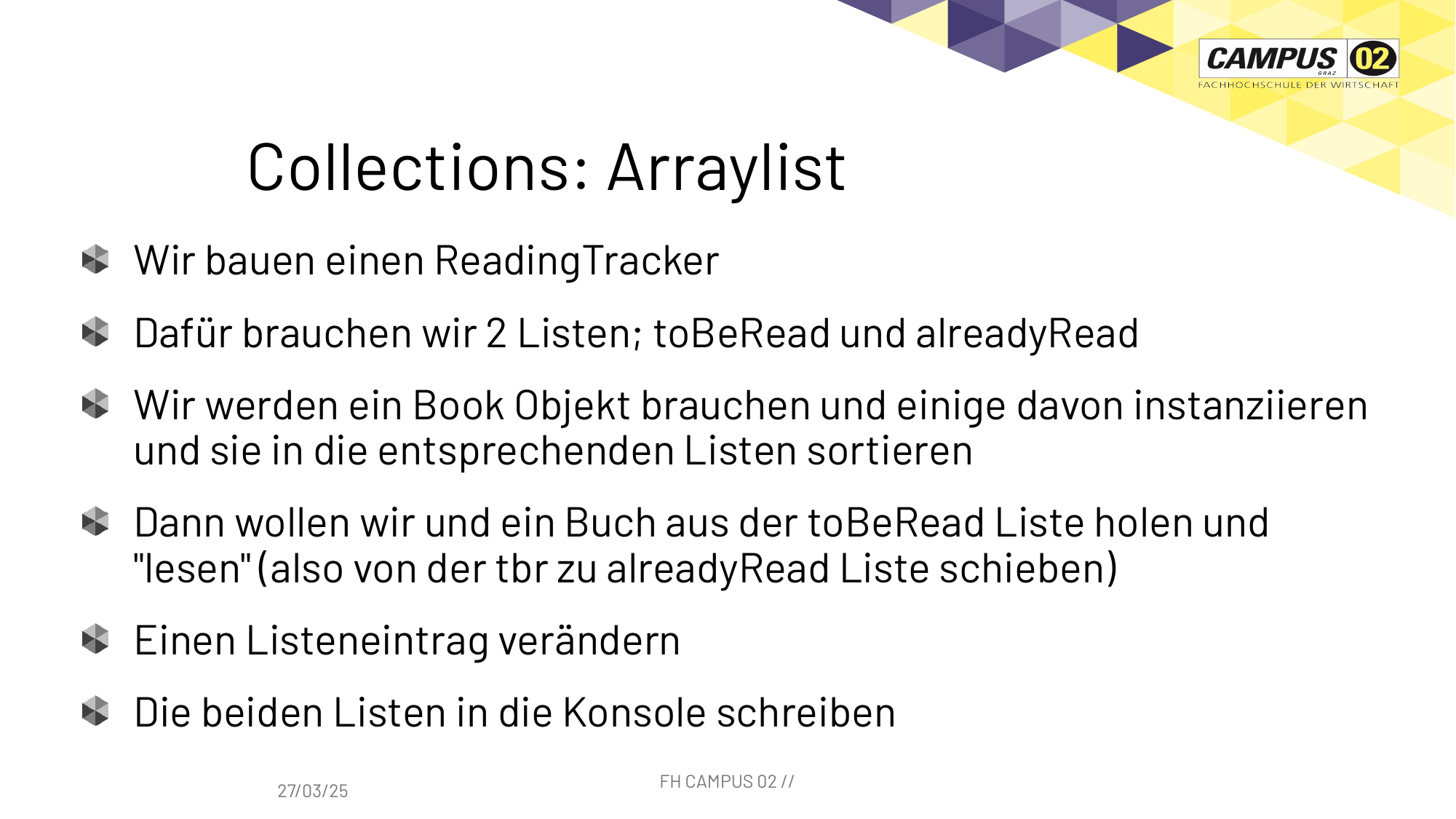

# Collections: Arraylist
Wir bauen einen ReadingTracker
Dafür brauchen wir 2 Listen; toBeRead und alreadyRead
Wir werden ein Book Objekt brauchen und einige davon instanziieren und sie in die entsprechenden Listen sortieren
Dann wollen wir und ein Buch aus der toBeRead Liste holen und "lesen" (also von der tbr zu alreadyRead Liste schieben)
Einen Listeneintrag verändern
Die beiden Listen in die Konsole schreiben
FH CAMPUS 02 //
27/03/25